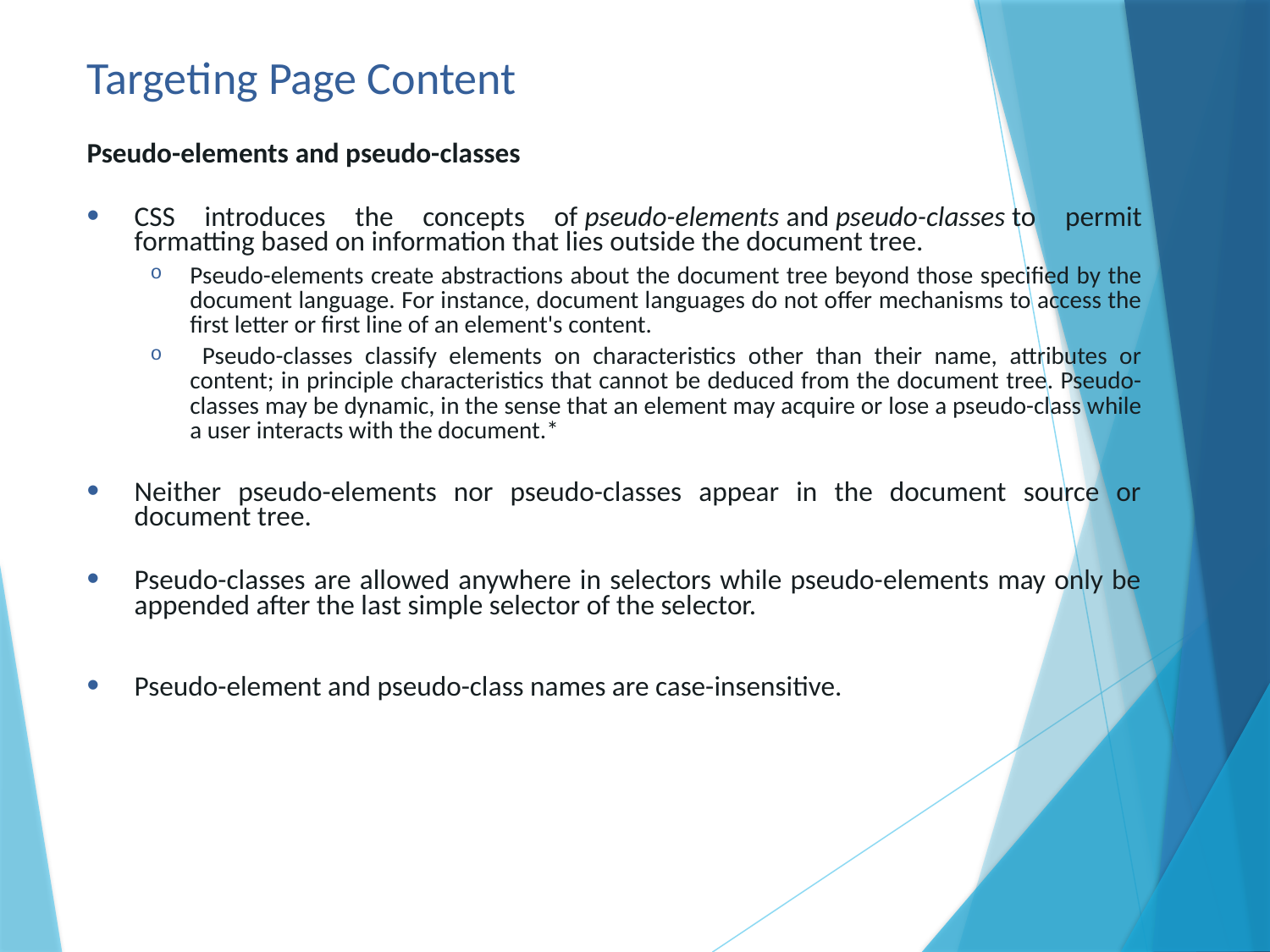

# Targeting Page Content
Pseudo-elements and pseudo-classes

CSS introduces the concepts of pseudo-elements and pseudo-classes to permit formatting based on information that lies outside the document tree.
Pseudo-elements create abstractions about the document tree beyond those specified by the document language. For instance, document languages do not offer mechanisms to access the first letter or first line of an element's content.
 Pseudo-classes classify elements on characteristics other than their name, attributes or content; in principle characteristics that cannot be deduced from the document tree. Pseudo-classes may be dynamic, in the sense that an element may acquire or lose a pseudo-class while a user interacts with the document.*

Neither pseudo-elements nor pseudo-classes appear in the document source or document tree.

Pseudo-classes are allowed anywhere in selectors while pseudo-elements may only be appended after the last simple selector of the selector.

Pseudo-element and pseudo-class names are case-insensitive.